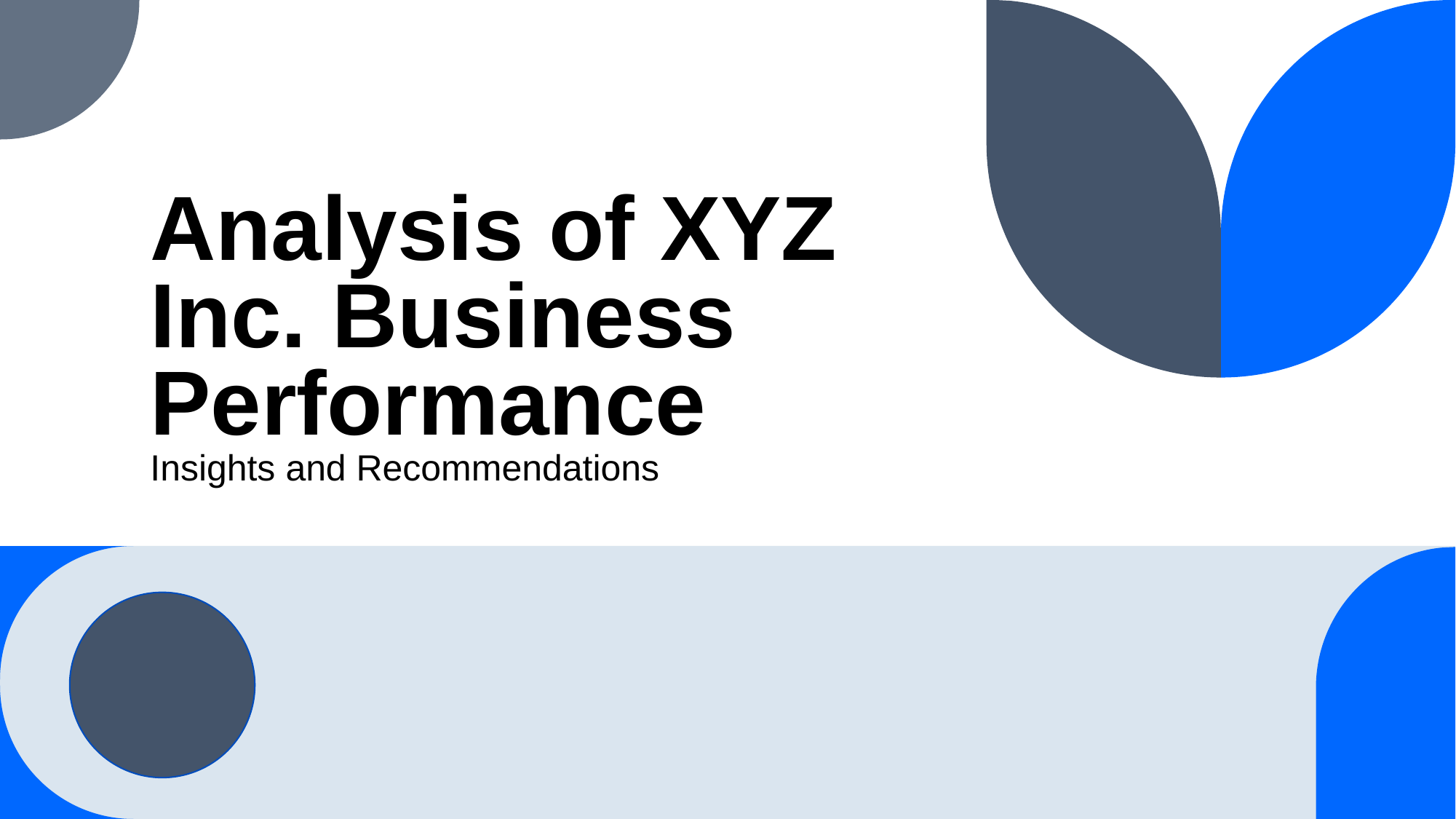

# Analysis of XYZ Inc. Business Performance Insights and Recommendations